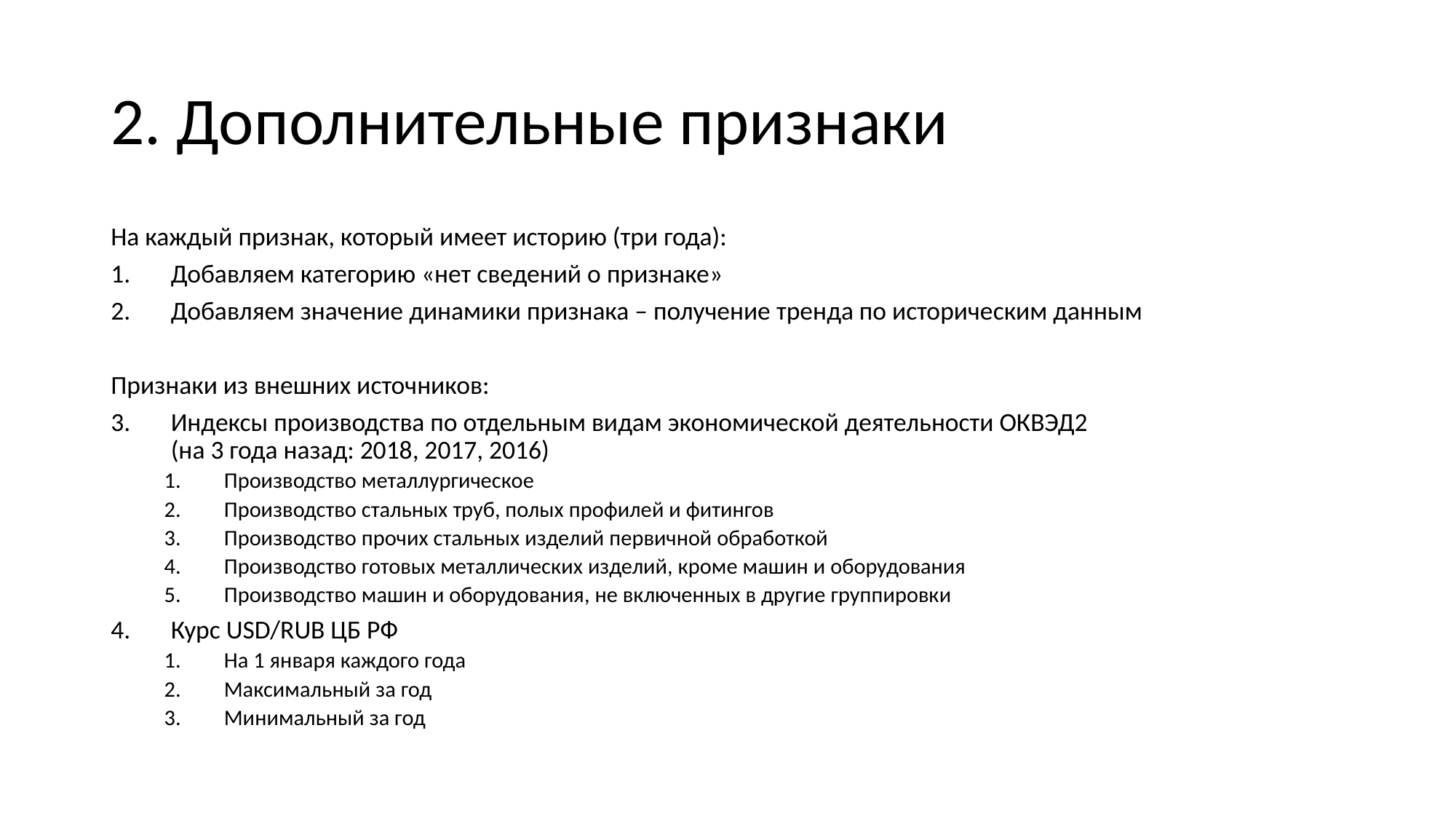

# 2. Дополнительные признаки
На каждый признак, который имеет историю (три года):
Добавляем категорию «нет сведений о признаке»
Добавляем значение динамики признака – получение тренда по историческим данным

Признаки из внешних источников:
Индексы производства по отдельным видам экономической деятельности ОКВЭД2
(на 3 года назад: 2018, 2017, 2016)
Производство металлургическое
Производство стальных труб, полых профилей и фитингов
Производство прочих стальных изделий первичной обработкой
Производство готовых металлических изделий, кроме машин и оборудования
Производство машин и оборудования, не включенных в другие группировки
Курс USD/RUB ЦБ РФ
На 1 января каждого года
Максимальный за год
Минимальный за год